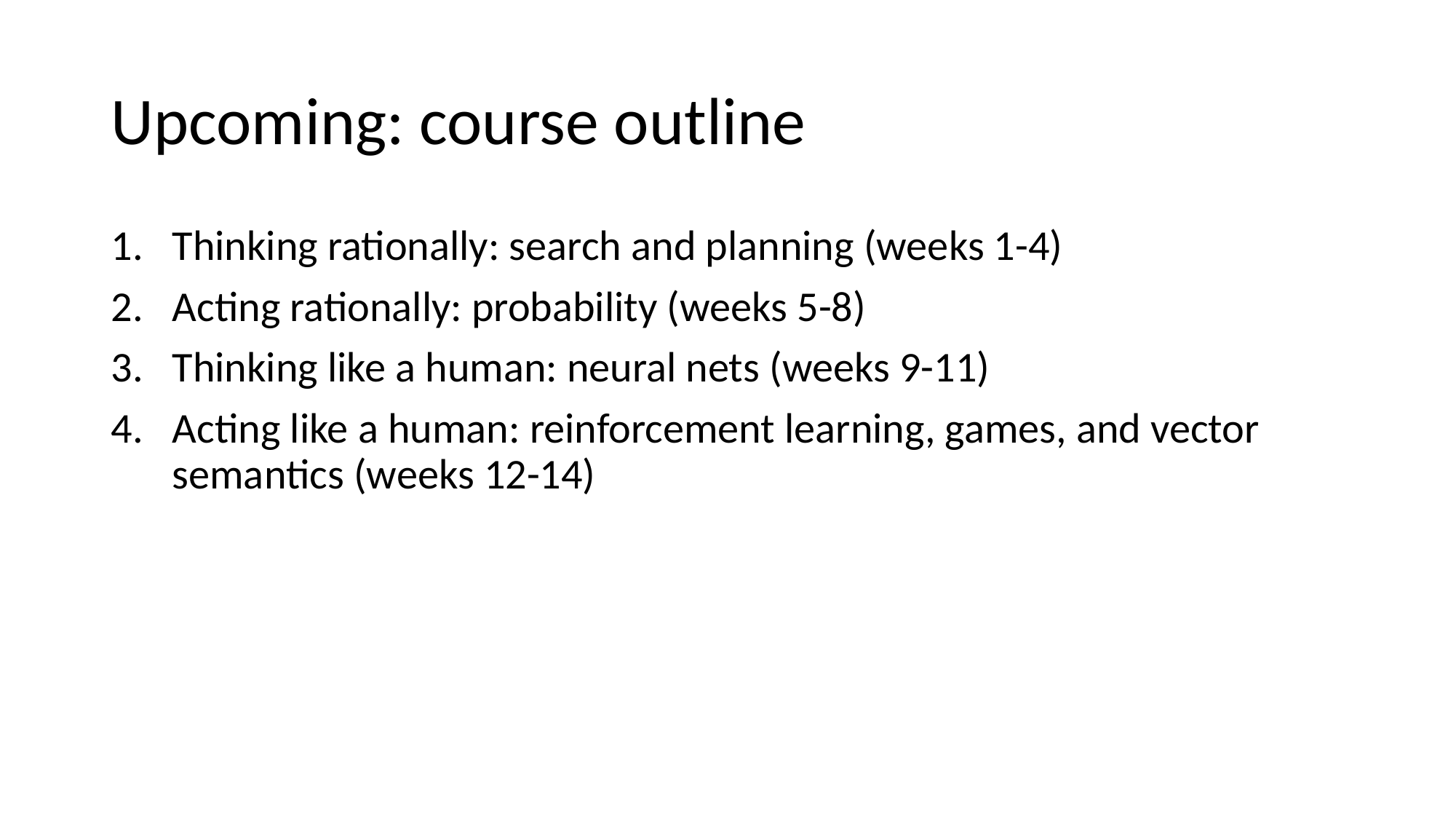

# Upcoming: course outline
Thinking rationally: search and planning (weeks 1-4)
Acting rationally: probability (weeks 5-8)
Thinking like a human: neural nets (weeks 9-11)
Acting like a human: reinforcement learning, games, and vector semantics (weeks 12-14)